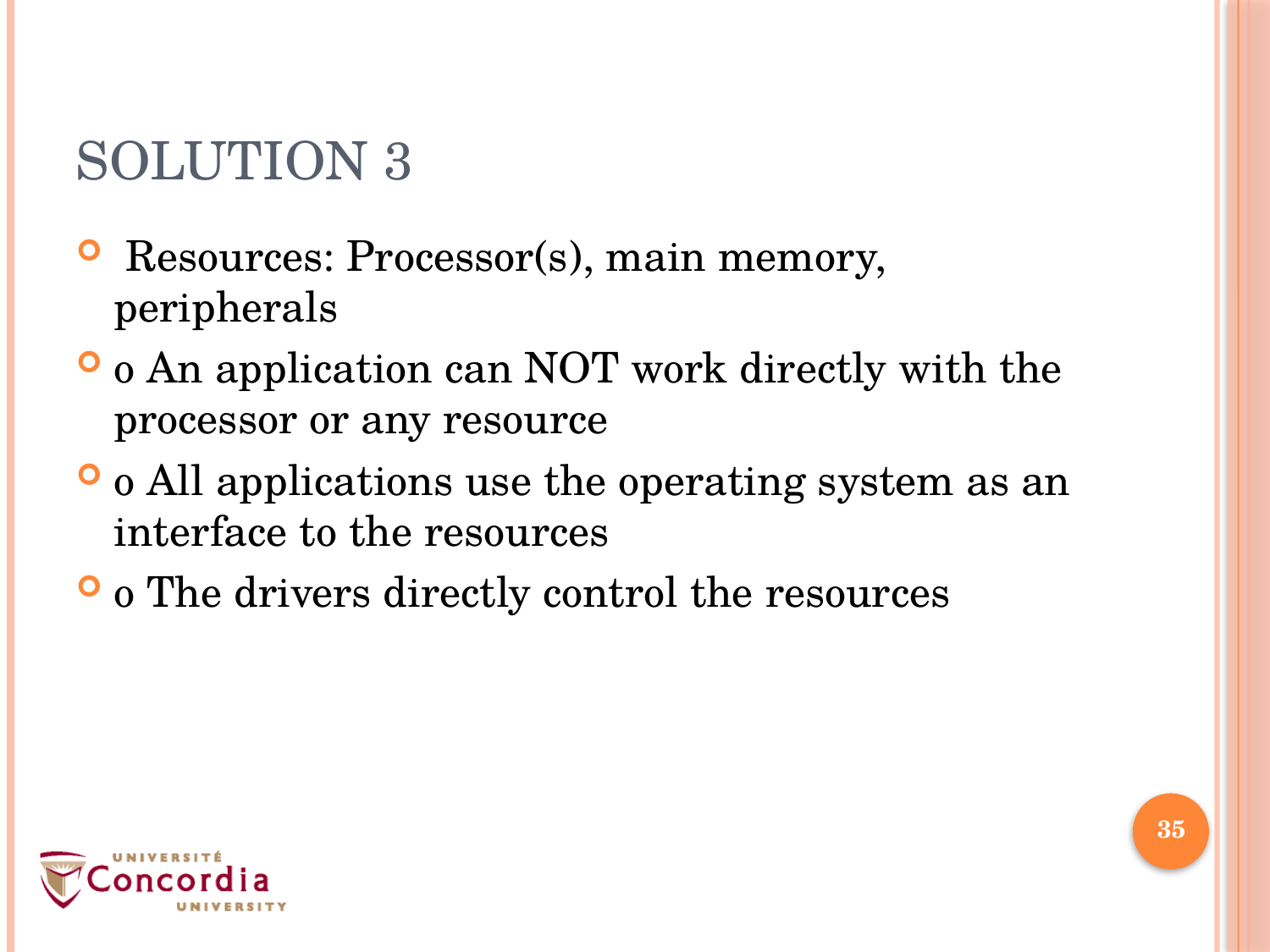

# Solution 3
 Resources: Processor(s), main memory, peripherals
o An application can NOT work directly with the processor or any resource
o All applications use the operating system as an interface to the resources
o The drivers directly control the resources

35